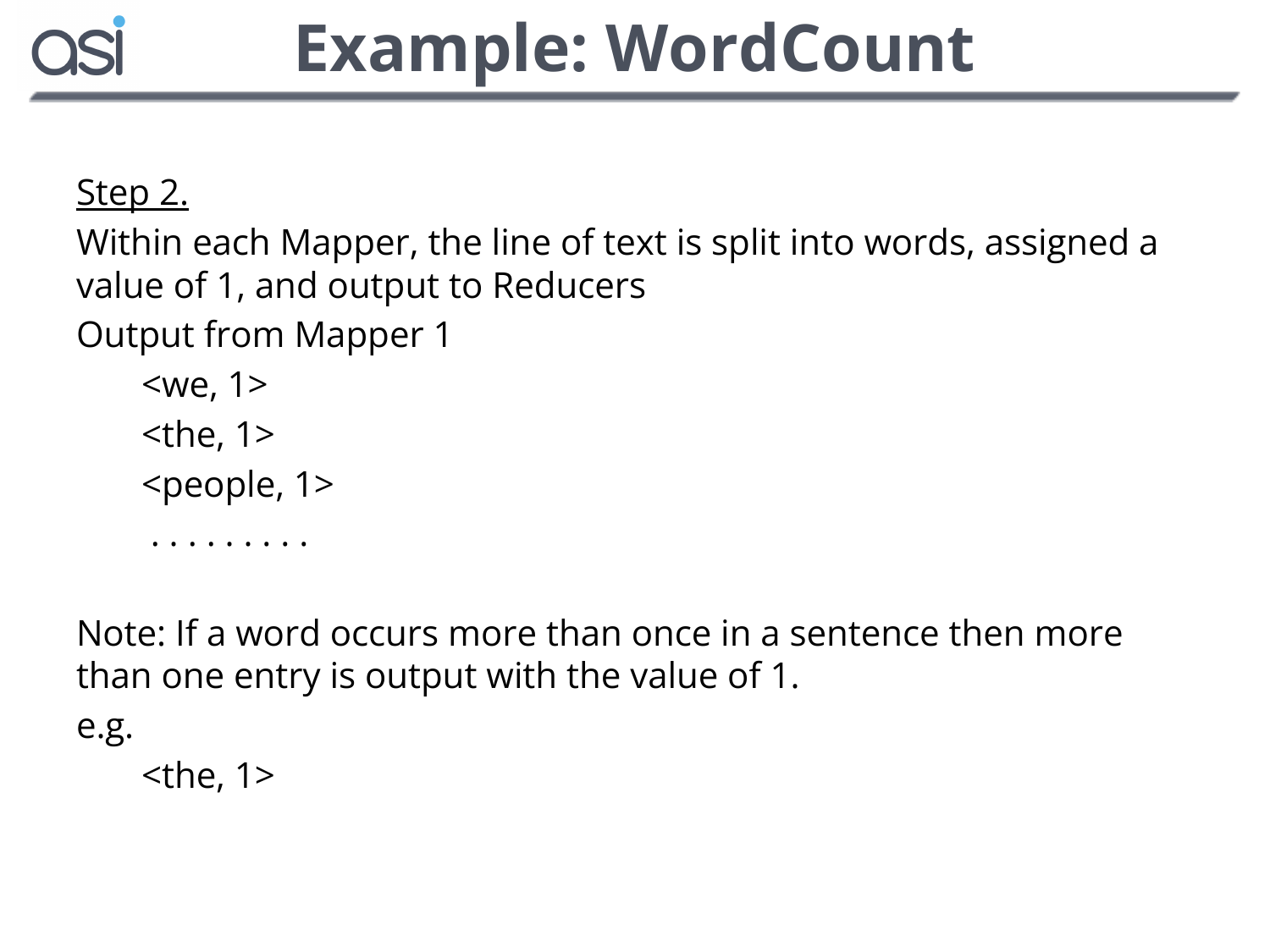

# Example: WordCount
Step 2.
Within each Mapper, the line of text is split into words, assigned a value of 1, and output to Reducers
Output from Mapper 1
       <we, 1>
       <the, 1>
       <people, 1>
        . . . . . . . . .

Note: If a word occurs more than once in a sentence then more than one entry is output with the value of 1.
e.g.
       <the, 1>